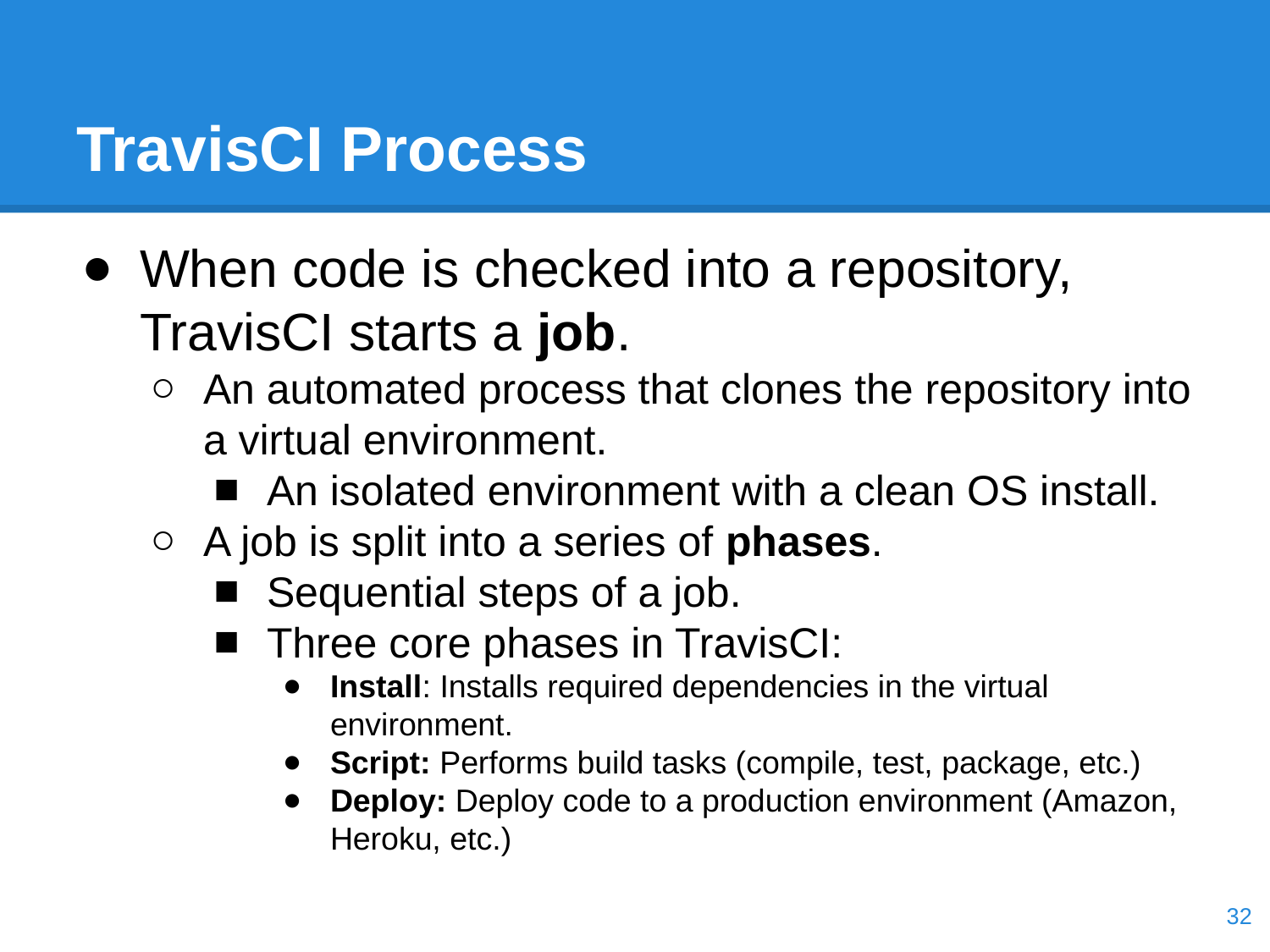

# TravisCI Process
When code is checked into a repository, TravisCI starts a job.
An automated process that clones the repository into a virtual environment.
An isolated environment with a clean OS install.
A job is split into a series of phases.
Sequential steps of a job.
Three core phases in TravisCI:
Install: Installs required dependencies in the virtual environment.
Script: Performs build tasks (compile, test, package, etc.)
Deploy: Deploy code to a production environment (Amazon, Heroku, etc.)
32